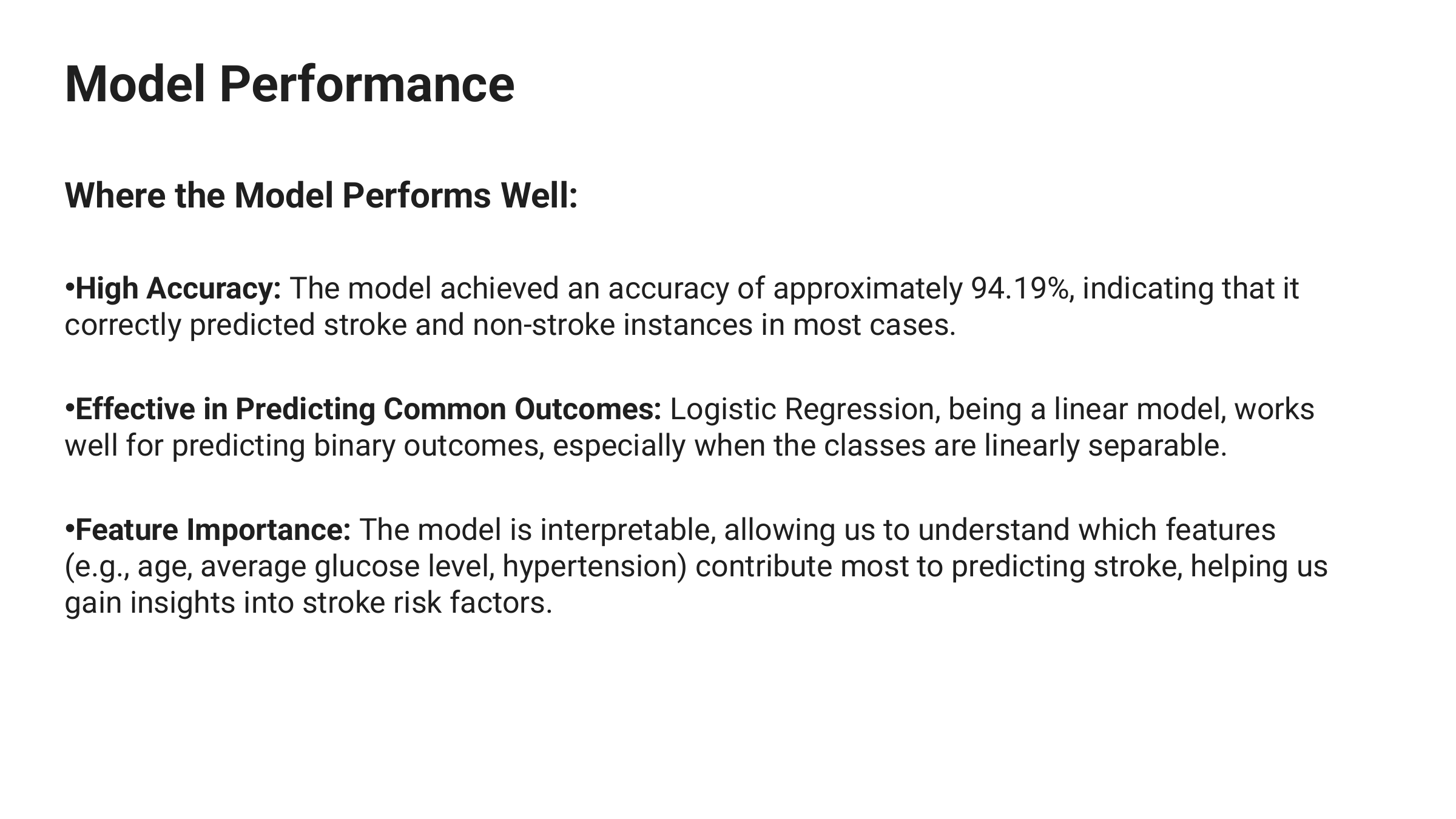

Model Performance
Where the Model Performs Well:

High Accuracy: The model achieved an accuracy of approximately 94.19%, indicating that it correctly predicted stroke and non-stroke instances in most cases.

Effective in Predicting Common Outcomes: Logistic Regression, being a linear model, works well for predicting binary outcomes, especially when the classes are linearly separable.

Feature Importance: The model is interpretable, allowing us to understand which features (e.g., age, average glucose level, hypertension) contribute most to predicting stroke, helping us gain insights into stroke risk factors.